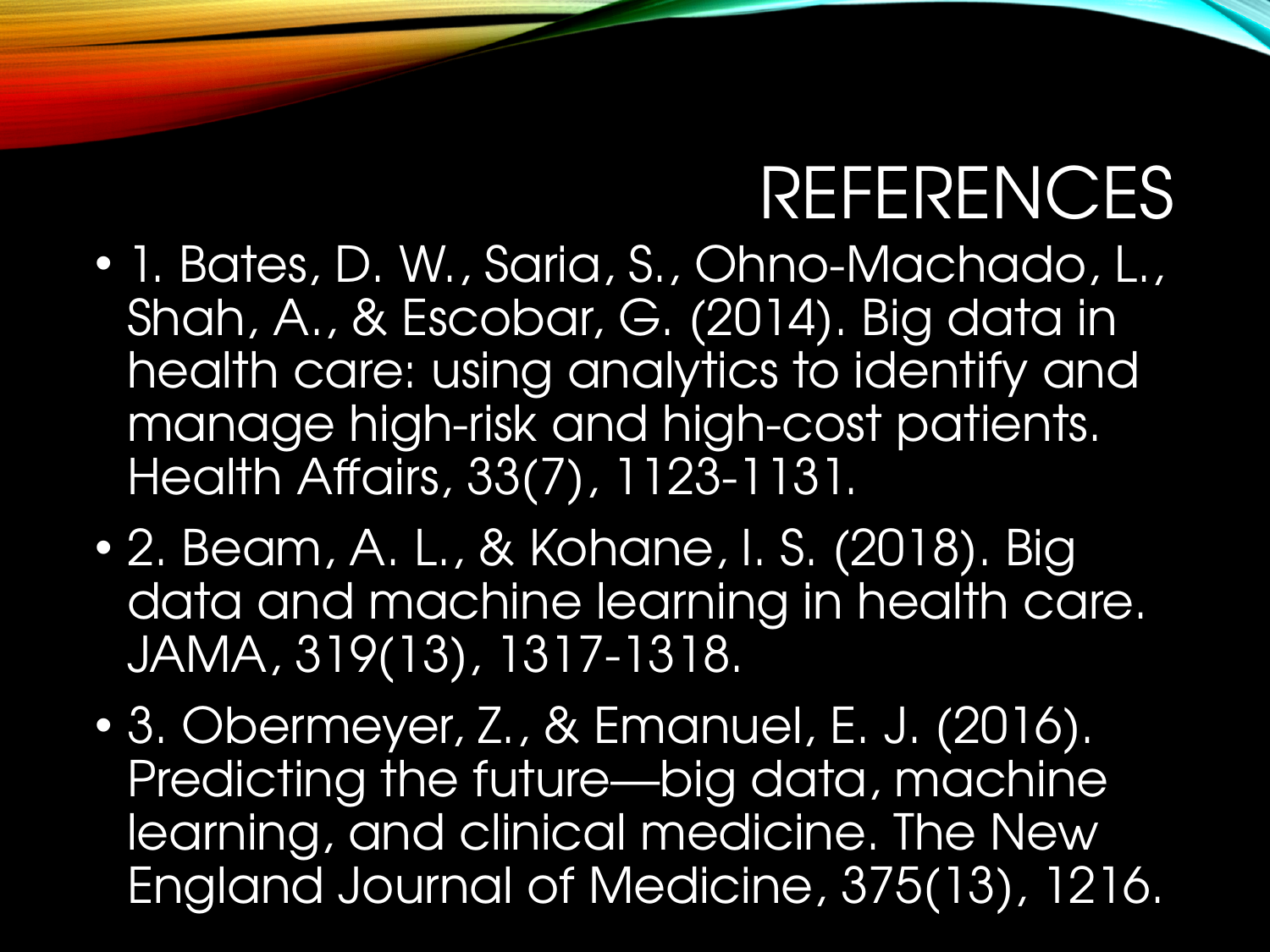

# References
1. Bates, D. W., Saria, S., Ohno-Machado, L., Shah, A., & Escobar, G. (2014). Big data in health care: using analytics to identify and manage high-risk and high-cost patients. Health Affairs, 33(7), 1123-1131.
2. Beam, A. L., & Kohane, I. S. (2018). Big data and machine learning in health care. JAMA, 319(13), 1317-1318.
3. Obermeyer, Z., & Emanuel, E. J. (2016). Predicting the future—big data, machine learning, and clinical medicine. The New England Journal of Medicine, 375(13), 1216.